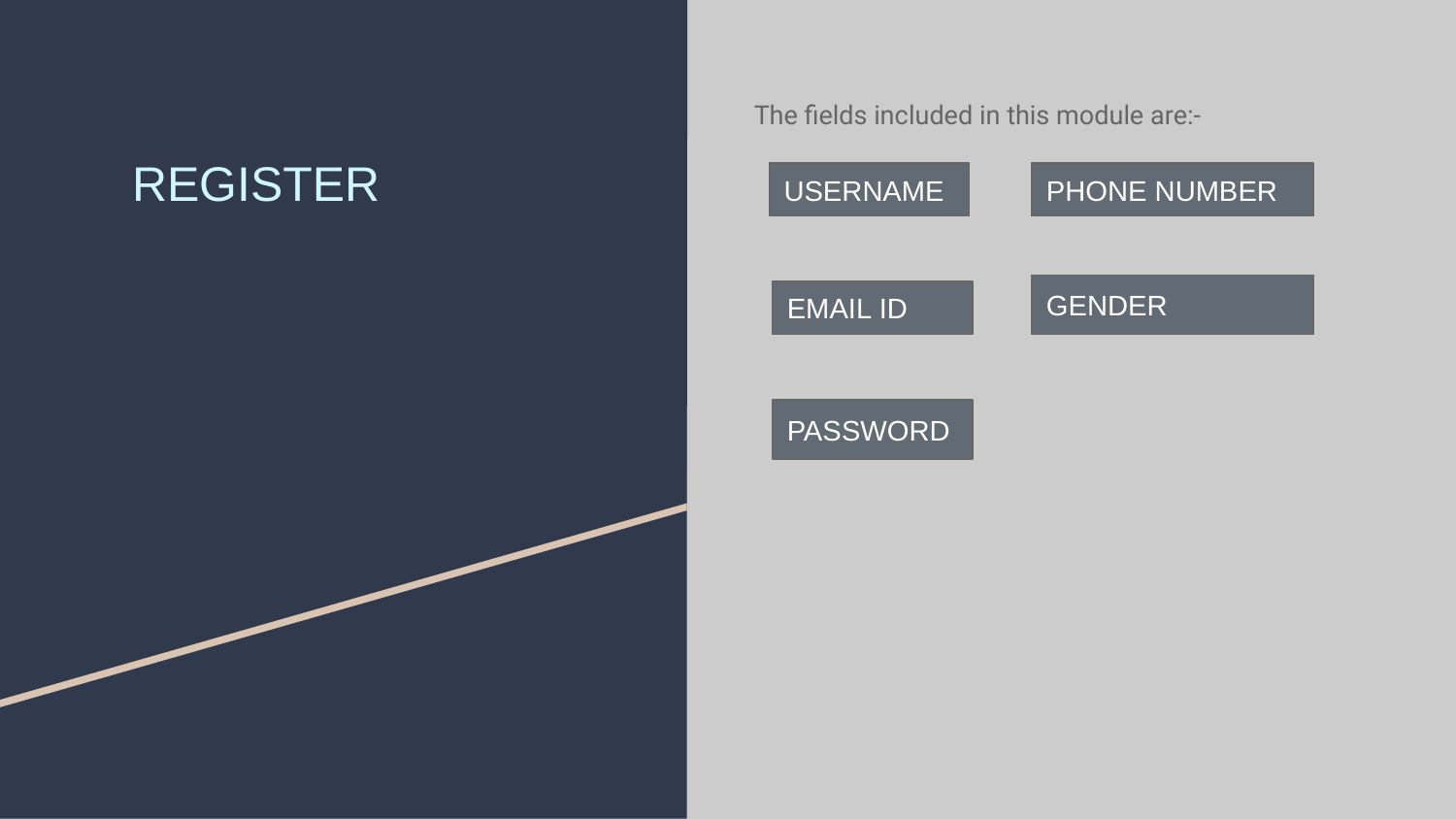

# REGISTER
The fields included in this module are:-

USERNAME
PHONE NUMBER
GENDER
EMAIL ID
PASSWORD